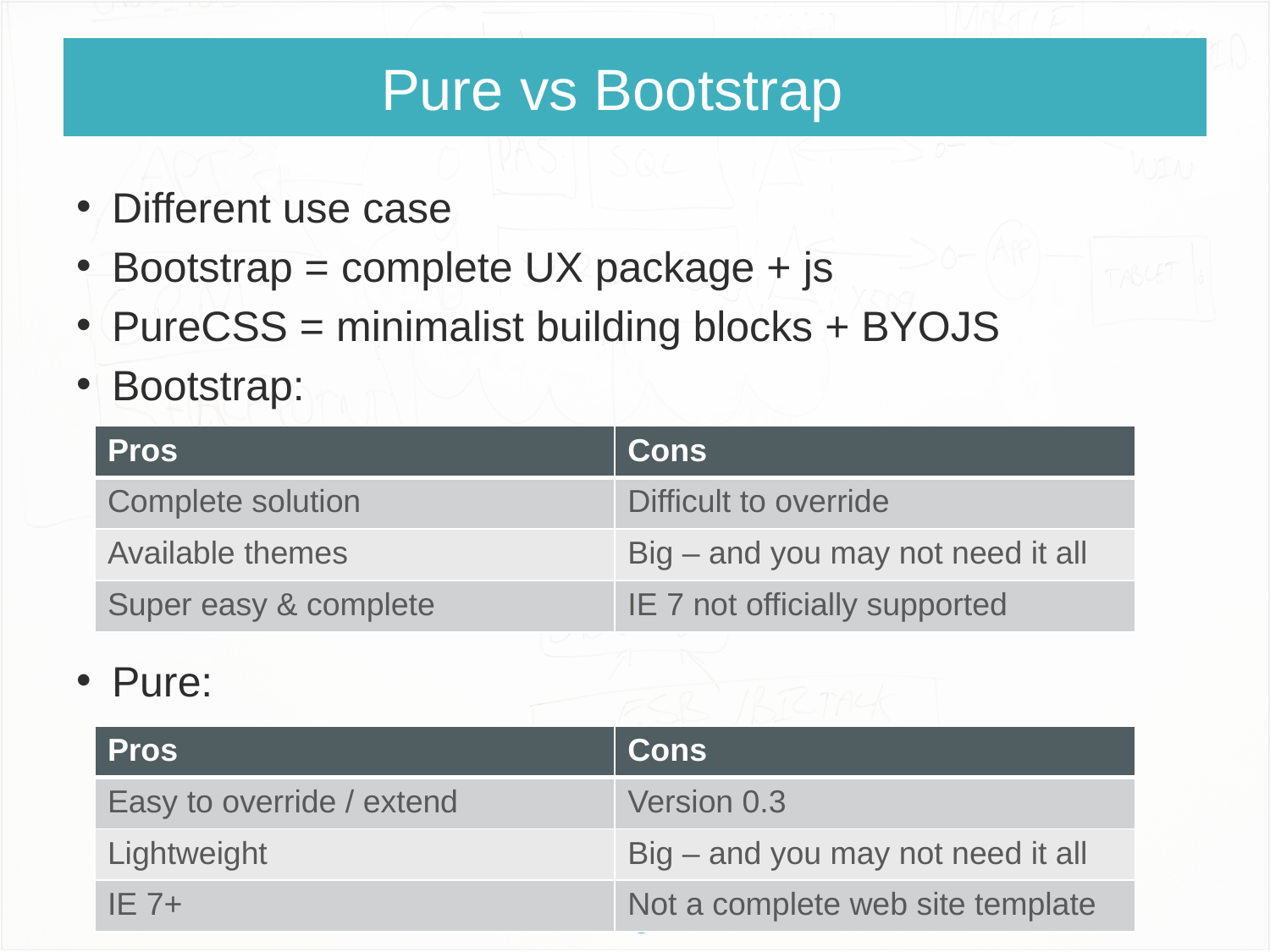

# Pure vs Bootstrap
Different use case
Bootstrap = complete UX package + js
PureCSS = minimalist building blocks + BYOJS
Bootstrap:

Pure:

| Pros | Cons |
| --- | --- |
| Complete solution | Difficult to override |
| Available themes | Big – and you may not need it all |
| Super easy & complete | IE 7 not officially supported |
| Pros | Cons |
| --- | --- |
| Easy to override / extend | Version 0.3 |
| Lightweight | Big – and you may not need it all |
| IE 7+ | Not a complete web site template |